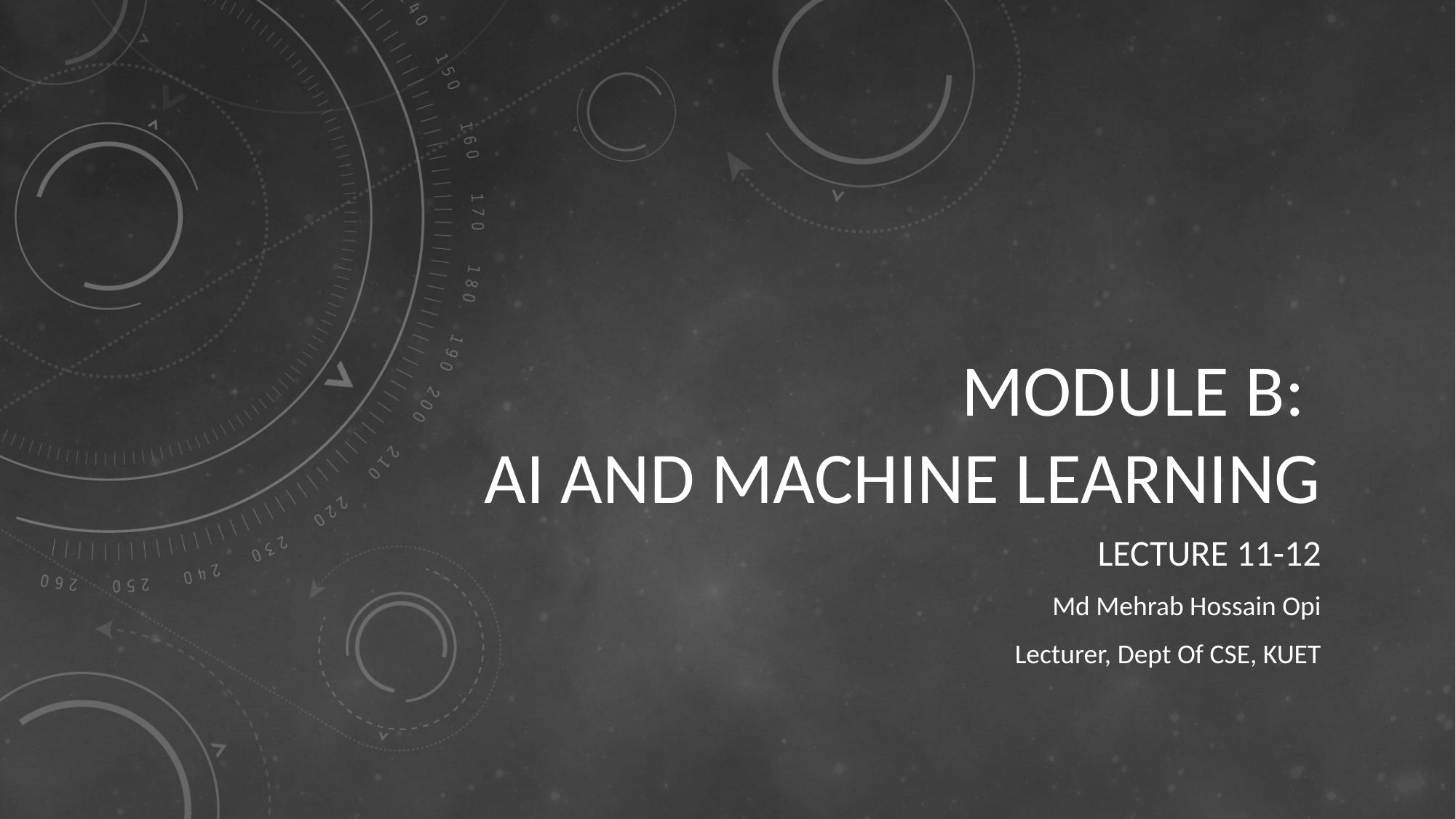

# MODULE B: AI AND MACHINE LEARNING
LECTURE 11-12
Md Mehrab Hossain Opi
Lecturer, Dept Of CSE, KUET